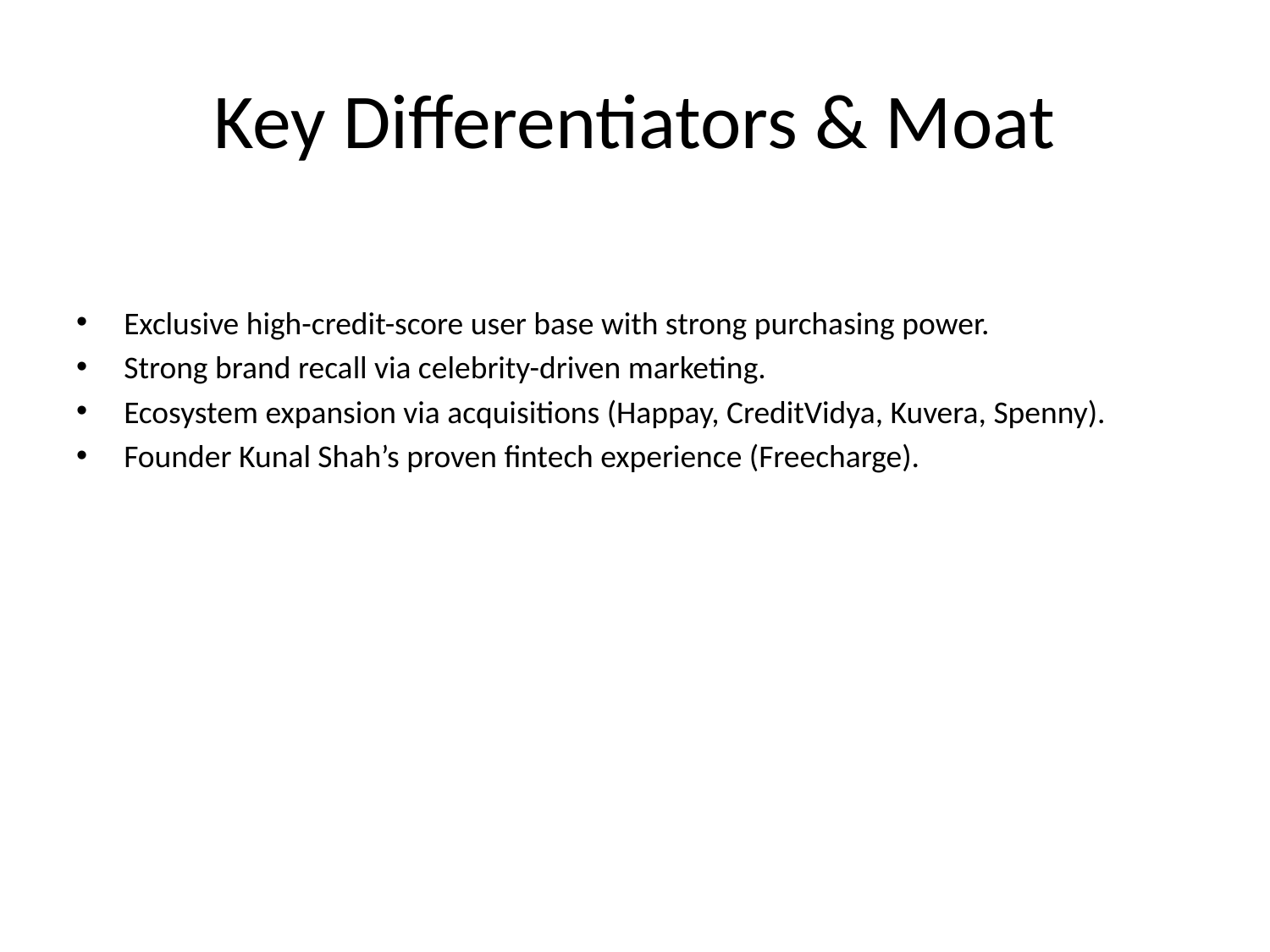

# Key Differentiators & Moat

Exclusive high-credit-score user base with strong purchasing power.
Strong brand recall via celebrity-driven marketing.
Ecosystem expansion via acquisitions (Happay, CreditVidya, Kuvera, Spenny).
Founder Kunal Shah’s proven fintech experience (Freecharge).